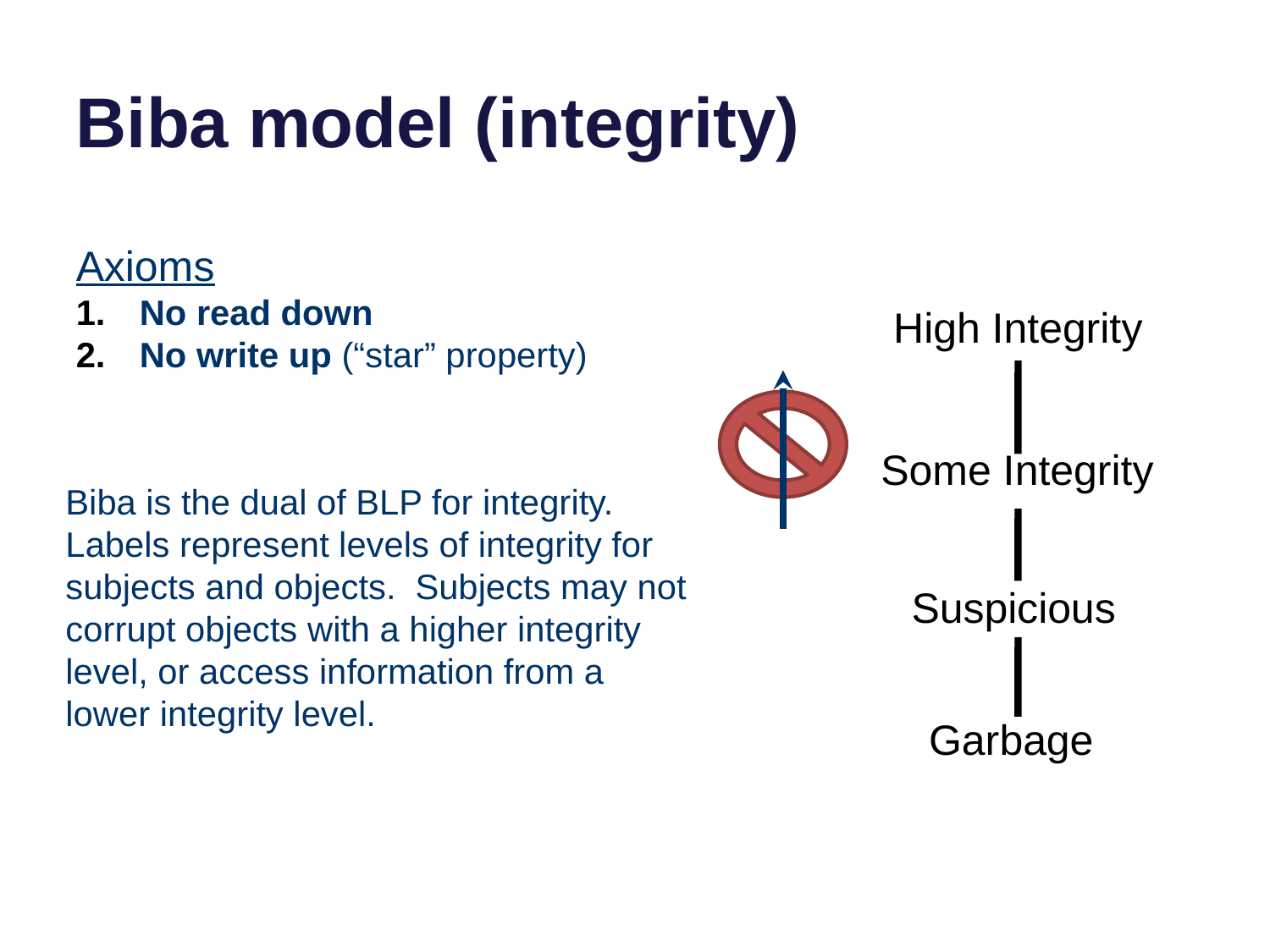

# Biba model (integrity)
Axioms
No read down
No write up (“star” property)
High Integrity

Some Integrity
Biba is the dual of BLP for integrity.
Labels represent levels of integrity for subjects and objects.  Subjects may not corrupt objects with a higher integrity level, or access information from a lower integrity level.

Suspicious

Garbage